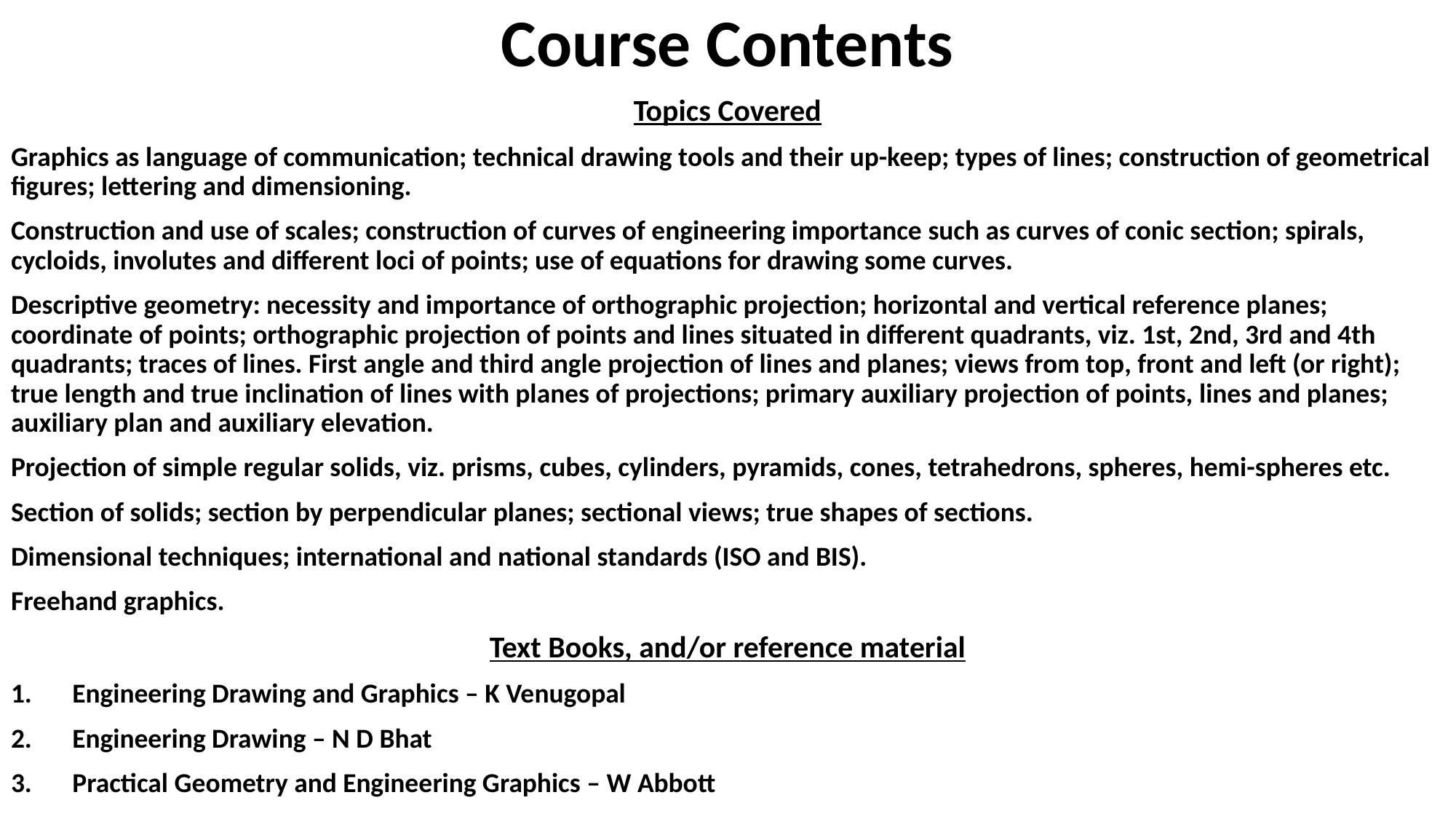

# Course Contents
Topics Covered
Graphics as language of communication; technical drawing tools and their up-keep; types of lines; construction of geometrical figures; lettering and dimensioning.
Construction and use of scales; construction of curves of engineering importance such as curves of conic section; spirals, cycloids, involutes and different loci of points; use of equations for drawing some curves.
Descriptive geometry: necessity and importance of orthographic projection; horizontal and vertical reference planes; coordinate of points; orthographic projection of points and lines situated in different quadrants, viz. 1st, 2nd, 3rd and 4th quadrants; traces of lines. First angle and third angle projection of lines and planes; views from top, front and left (or right); true length and true inclination of lines with planes of projections; primary auxiliary projection of points, lines and planes; auxiliary plan and auxiliary elevation.
Projection of simple regular solids, viz. prisms, cubes, cylinders, pyramids, cones, tetrahedrons, spheres, hemi-spheres etc.
Section of solids; section by perpendicular planes; sectional views; true shapes of sections.
Dimensional techniques; international and national standards (ISO and BIS).
Freehand graphics.
Text Books, and/or reference material
Engineering Drawing and Graphics – K Venugopal
Engineering Drawing – N D Bhat
Practical Geometry and Engineering Graphics – W Abbott